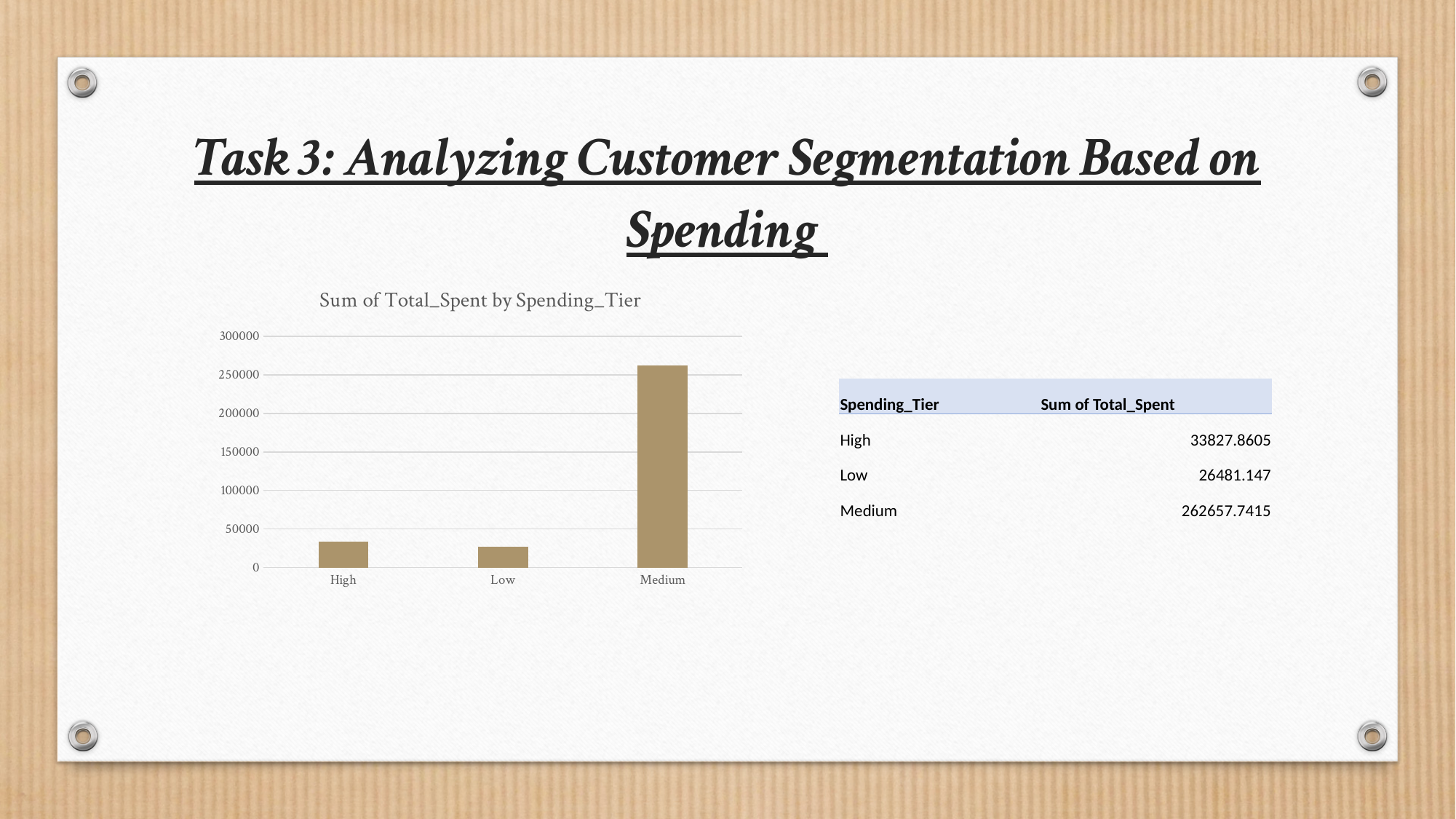

Task 3: Analyzing Customer Segmentation Based on Spending

### Chart: Sum of Total_Spent by Spending_Tier

| Category | Total |
|---|---|
| High | 33827.8604999998 |
| Low | 26481.147 |
| Medium | 262657.7414999998 |
|  |  |
| --- | --- |
|  |  |
| Spending\_Tier | Sum of Total\_Spent |
| High | 33827.8605 |
| Low | 26481.147 |
| Medium | 262657.7415 |
|  |  |